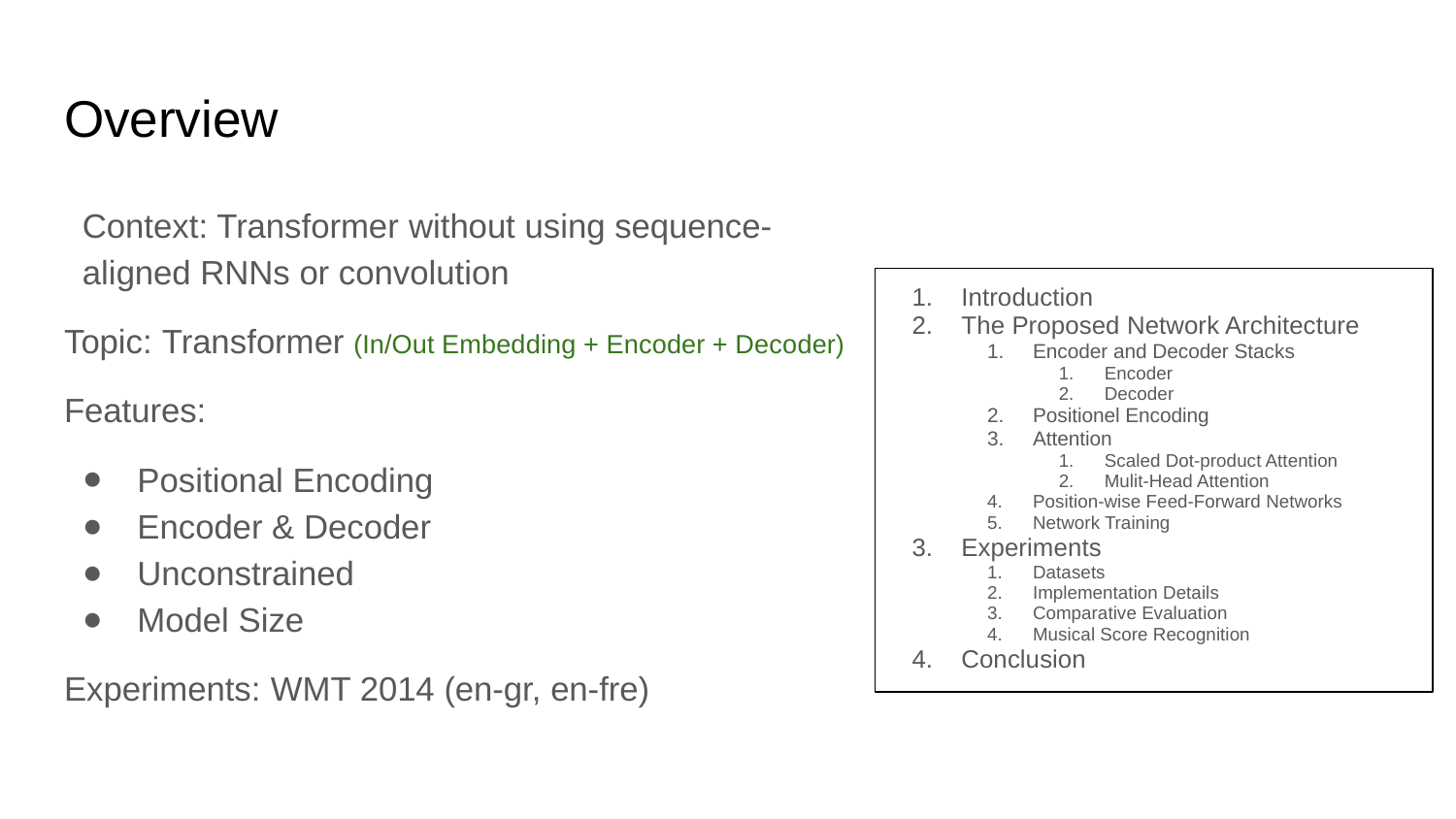

# Overview
Context: Transformer without using sequence- aligned RNNs or convolution
Topic: Transformer (In/Out Embedding + Encoder + Decoder)
Features:
Positional Encoding
Encoder & Decoder
Unconstrained
Model Size
Experiments: WMT 2014 (en-gr, en-fre)
Introduction
The Proposed Network Architecture
Encoder and Decoder Stacks
Encoder
Decoder
Positionel Encoding
Attention
Scaled Dot-product Attention
Mulit-Head Attention
Position-wise Feed-Forward Networks
Network Training
Experiments
Datasets
Implementation Details
Comparative Evaluation
Musical Score Recognition
Conclusion